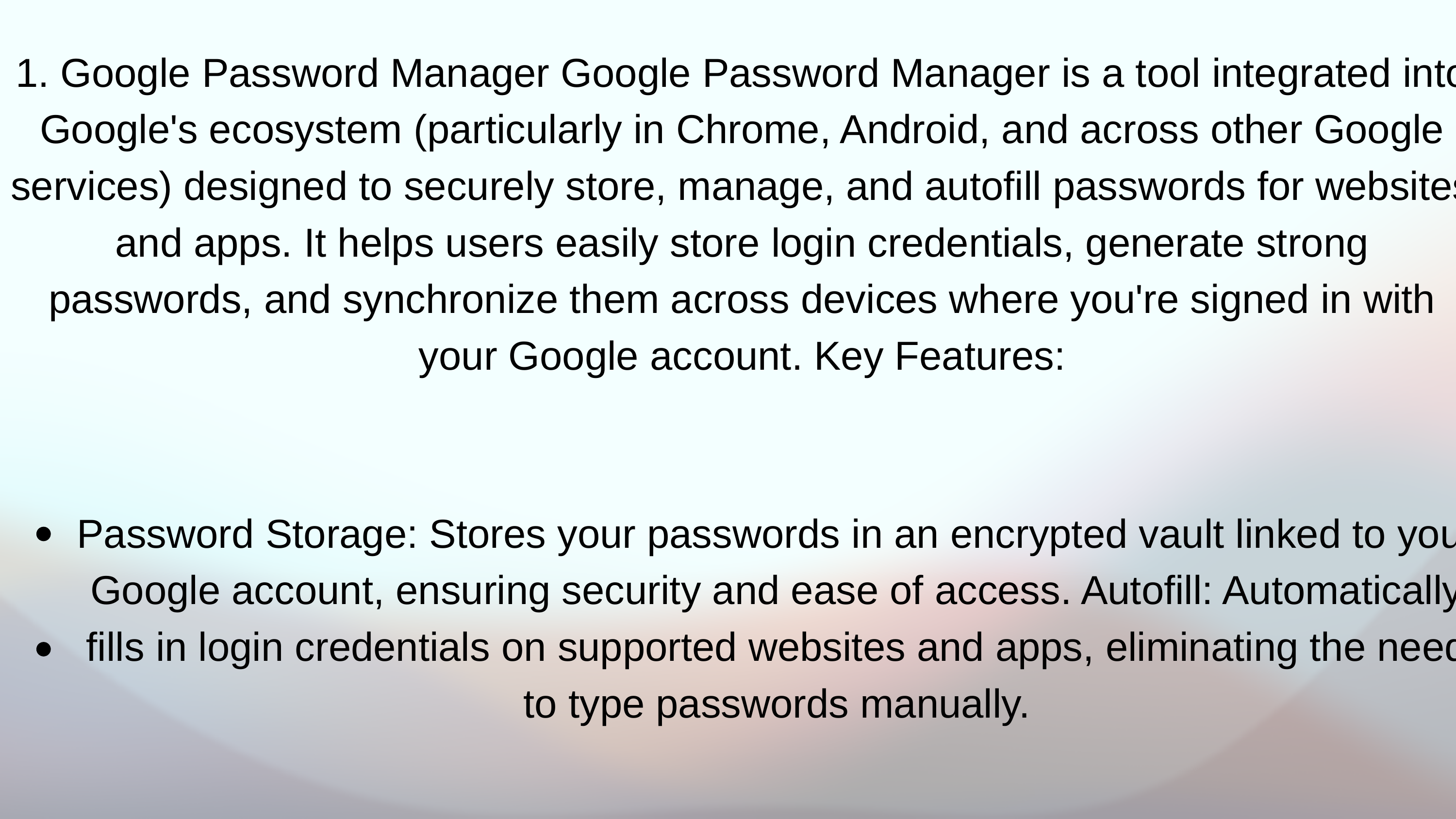

1. Google Password Manager Google Password Manager is a tool integrated into Google's ecosystem (particularly in Chrome, Android, and across other Google services) designed to securely store, manage, and autofill passwords for websites and apps. It helps users easily store login credentials, generate strong passwords, and synchronize them across devices where you're signed in with your Google account. Key Features:
Password Storage: Stores your passwords in an encrypted vault linked to your Google account, ensuring security and ease of access. Autofill: Automatically fills in login credentials on supported websites and apps, eliminating the need to type passwords manually.